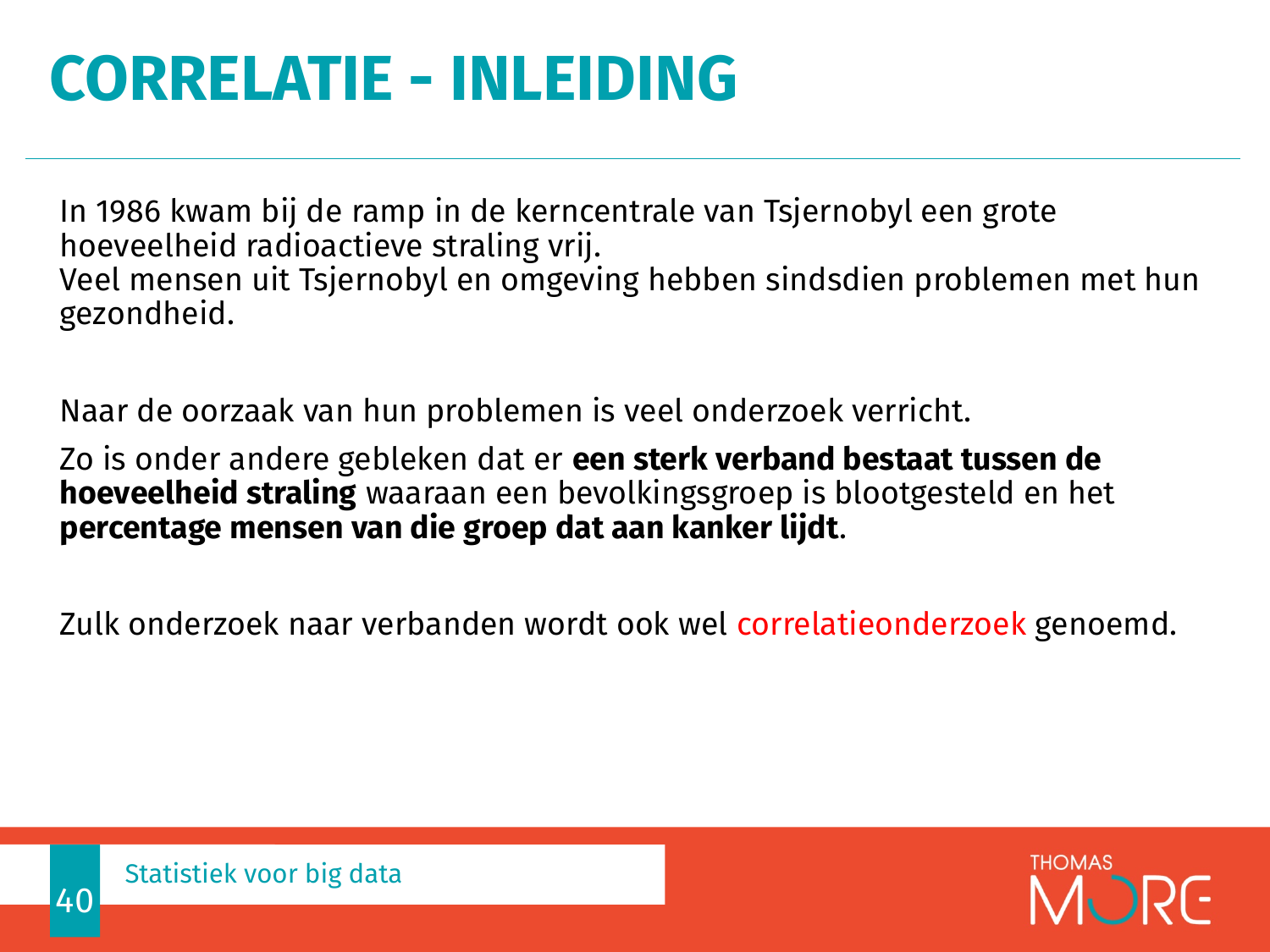

# Correlatie - INLEIDING
In 1986 kwam bij de ramp in de kerncentrale van Tsjernobyl een grote hoeveelheid radioactieve straling vrij.
Veel mensen uit Tsjernobyl en omgeving hebben sindsdien problemen met hun gezondheid.

Naar de oorzaak van hun problemen is veel onderzoek verricht.
Zo is onder andere gebleken dat er een sterk verband bestaat tussen de hoeveelheid straling waaraan een bevolkingsgroep is blootgesteld en het percentage mensen van die groep dat aan kanker lijdt.

Zulk onderzoek naar verbanden wordt ook wel correlatieonderzoek genoemd.

40
Statistiek voor big data